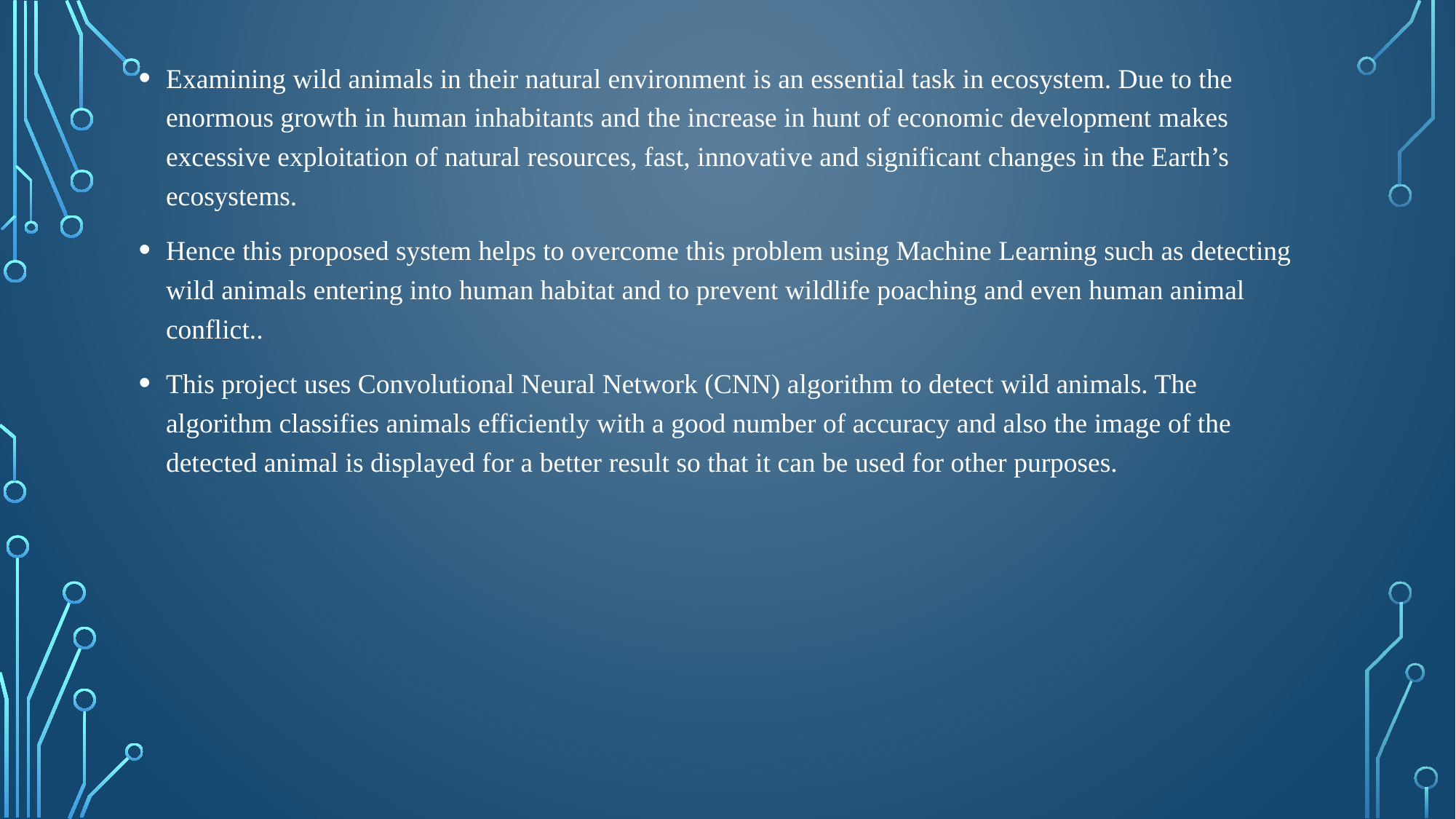

Examining wild animals in their natural environment is an essential task in ecosystem. Due to the enormous growth in human inhabitants and the increase in hunt of economic development makes excessive exploitation of natural resources, fast, innovative and significant changes in the Earth’s ecosystems.
Hence this proposed system helps to overcome this problem using Machine Learning such as detecting wild animals entering into human habitat and to prevent wildlife poaching and even human animal conflict..
This project uses Convolutional Neural Network (CNN) algorithm to detect wild animals. The algorithm classifies animals efficiently with a good number of accuracy and also the image of the detected animal is displayed for a better result so that it can be used for other purposes.